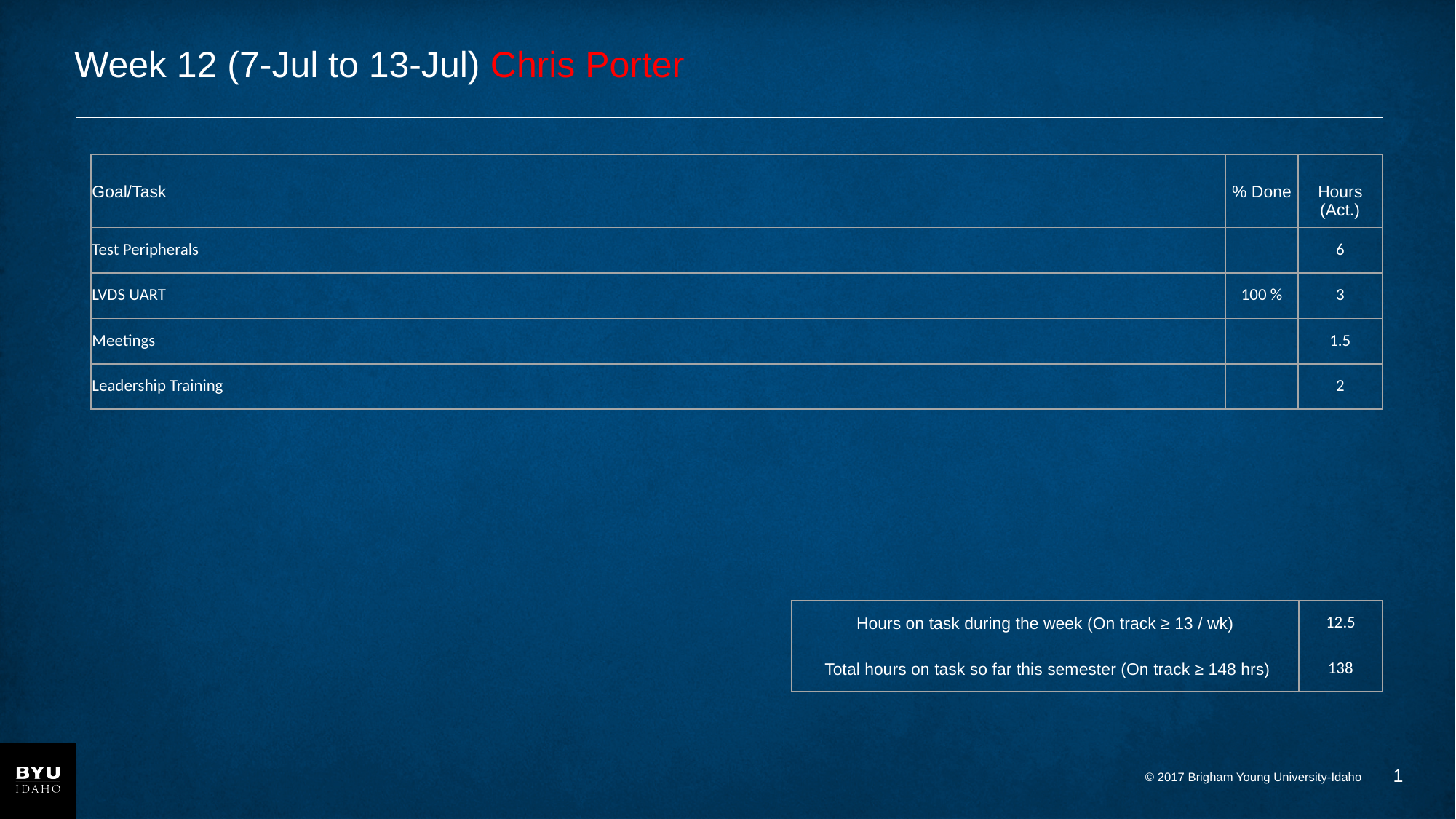

# Week 12 (7-Jul to 13-Jul) Chris Porter
| Goal/Task | % Done | Hours (Act.) |
| --- | --- | --- |
| Test Peripherals |  | 6 |
| LVDS UART | 100 % | 3 |
| Meetings |  | 1.5 |
| Leadership Training |  | 2 |
| Hours on task during the week (On track ≥ 13 / wk) | 12.5 |
| --- | --- |
| Total hours on task so far this semester (On track ≥ 148 hrs) | 138 |